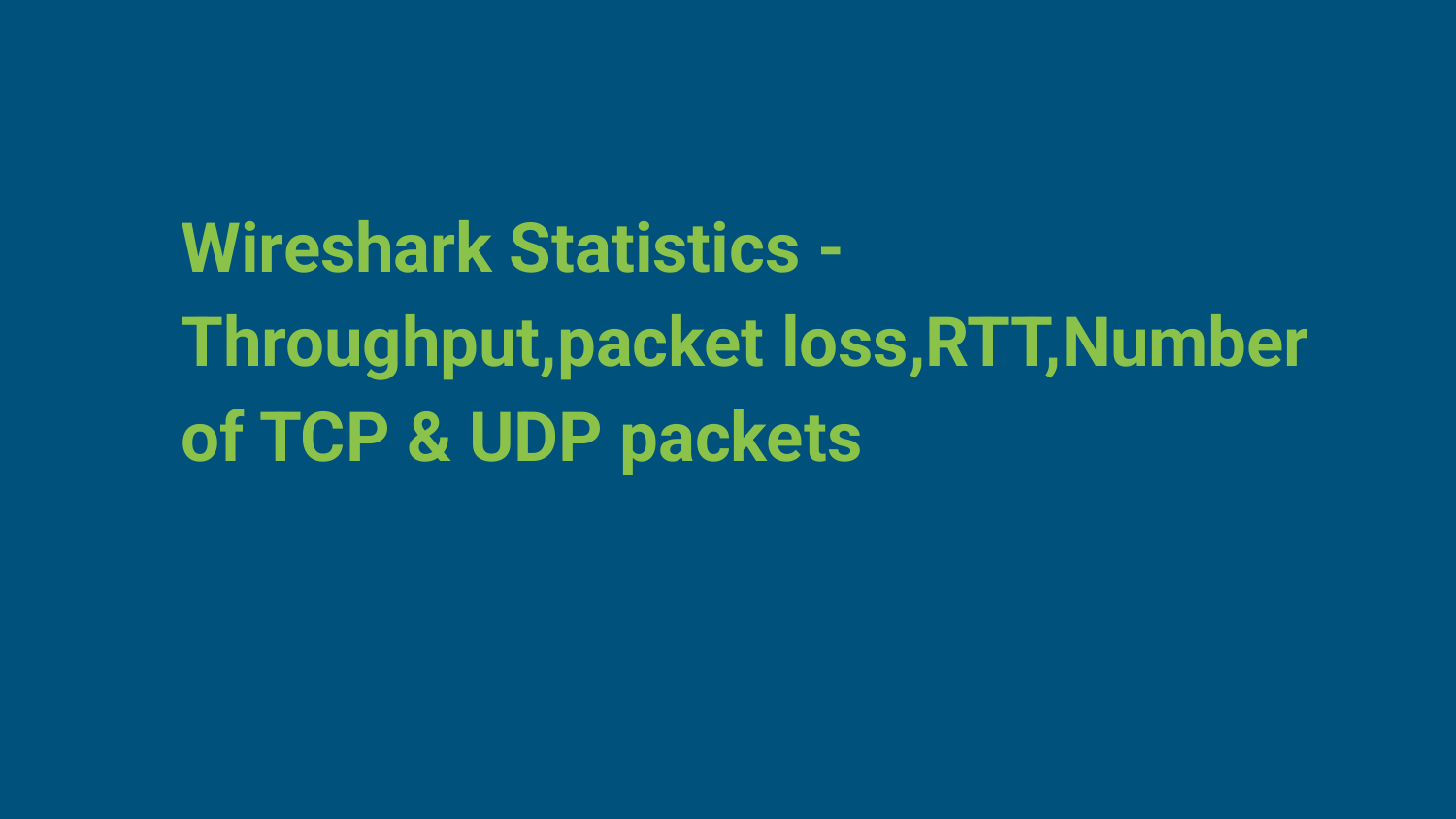

Wireshark Statistics -Throughput,packet loss,RTT,Number of TCP & UDP packets